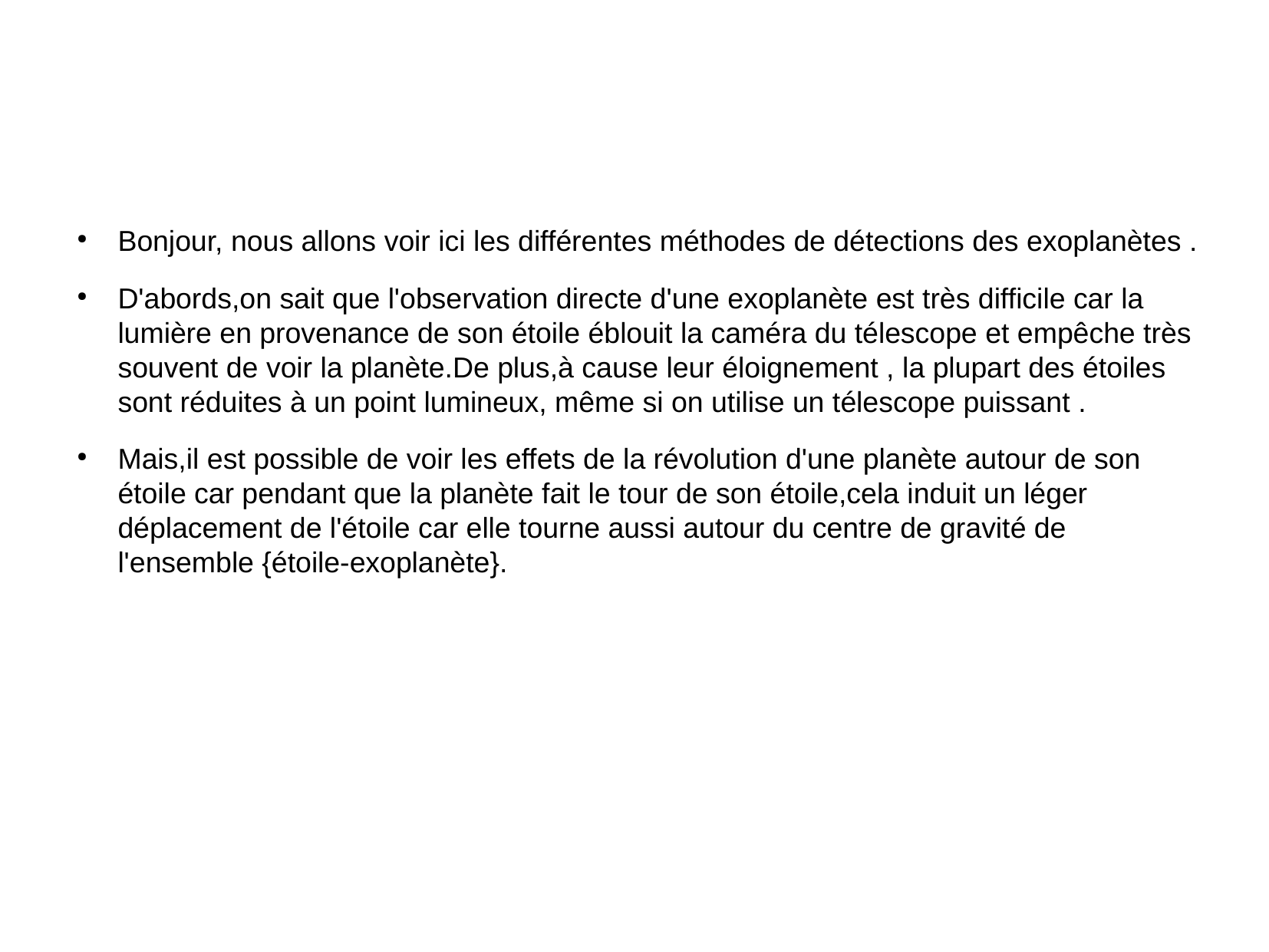

Bonjour, nous allons voir ici les différentes méthodes de détections des exoplanètes .
D'abords,on sait que l'observation directe d'une exoplanète est très difficile car la lumière en provenance de son étoile éblouit la caméra du télescope et empêche très souvent de voir la planète.De plus,à cause leur éloignement , la plupart des étoiles sont réduites à un point lumineux, même si on utilise un télescope puissant .
Mais,il est possible de voir les effets de la révolution d'une planète autour de son étoile car pendant que la planète fait le tour de son étoile,cela induit un léger déplacement de l'étoile car elle tourne aussi autour du centre de gravité de l'ensemble {étoile-exoplanète}.